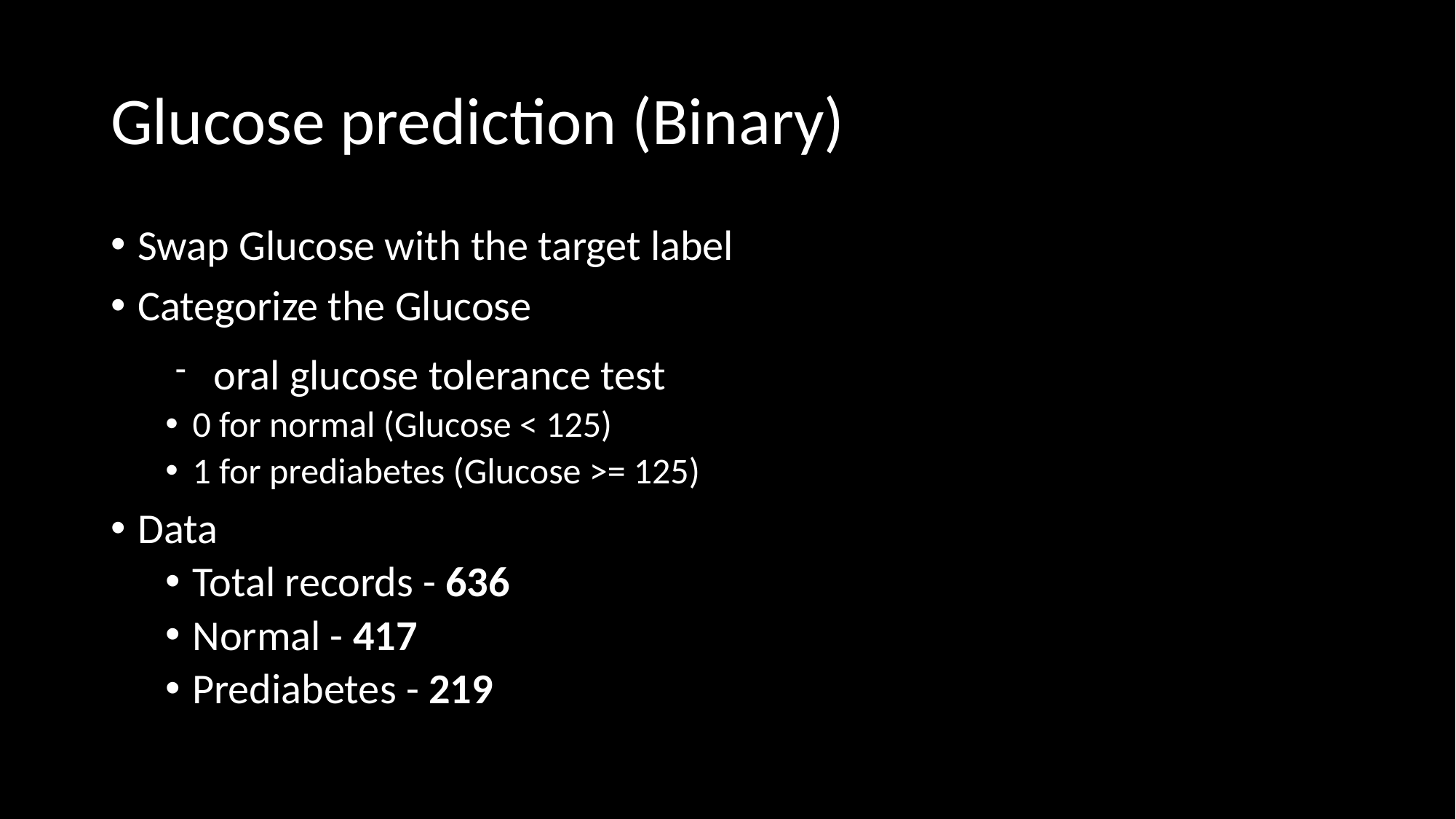

Glucose prediction (Binary)
Swap Glucose with the target label
Categorize the Glucose
oral glucose tolerance test
0 for normal (Glucose < 125)
1 for prediabetes (Glucose >= 125)
Data
Total records - 636
Normal - 417
Prediabetes - 219